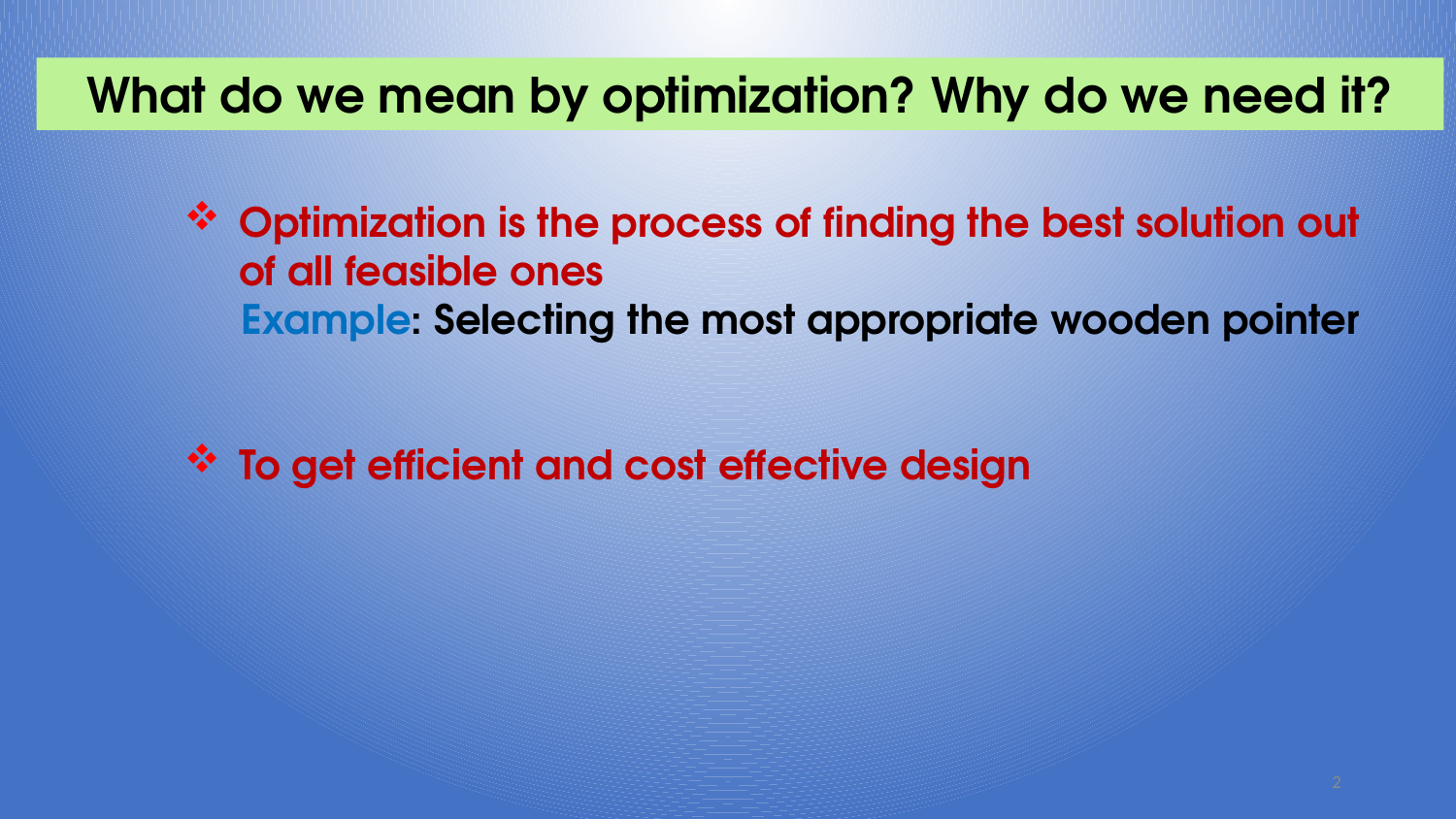

What do we mean by optimization? Why do we need it?

Optimization is the process of finding the best solution out of all feasible ones
     Example: Selecting the most appropriate wooden pointer

To get efficient and cost effective design

2